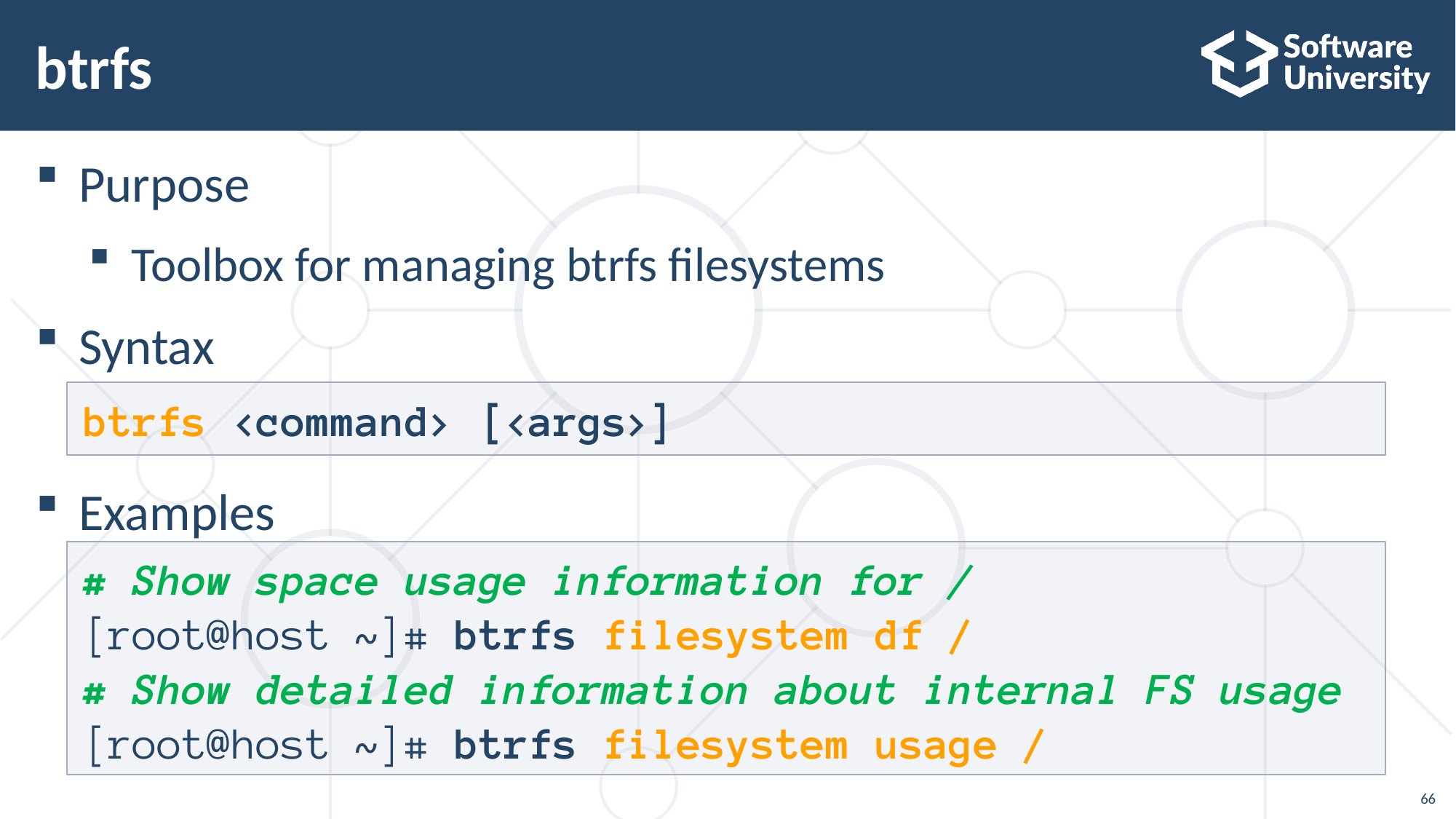

# btrfs
Purpose
Toolbox for managing btrfs filesystems
Syntax

Examples

btrfs <command> [<args>]
# Show space usage information for /
[root@host ~]# btrfs filesystem df /
# Show detailed information about internal FS usage
[root@host ~]# btrfs filesystem usage /
66